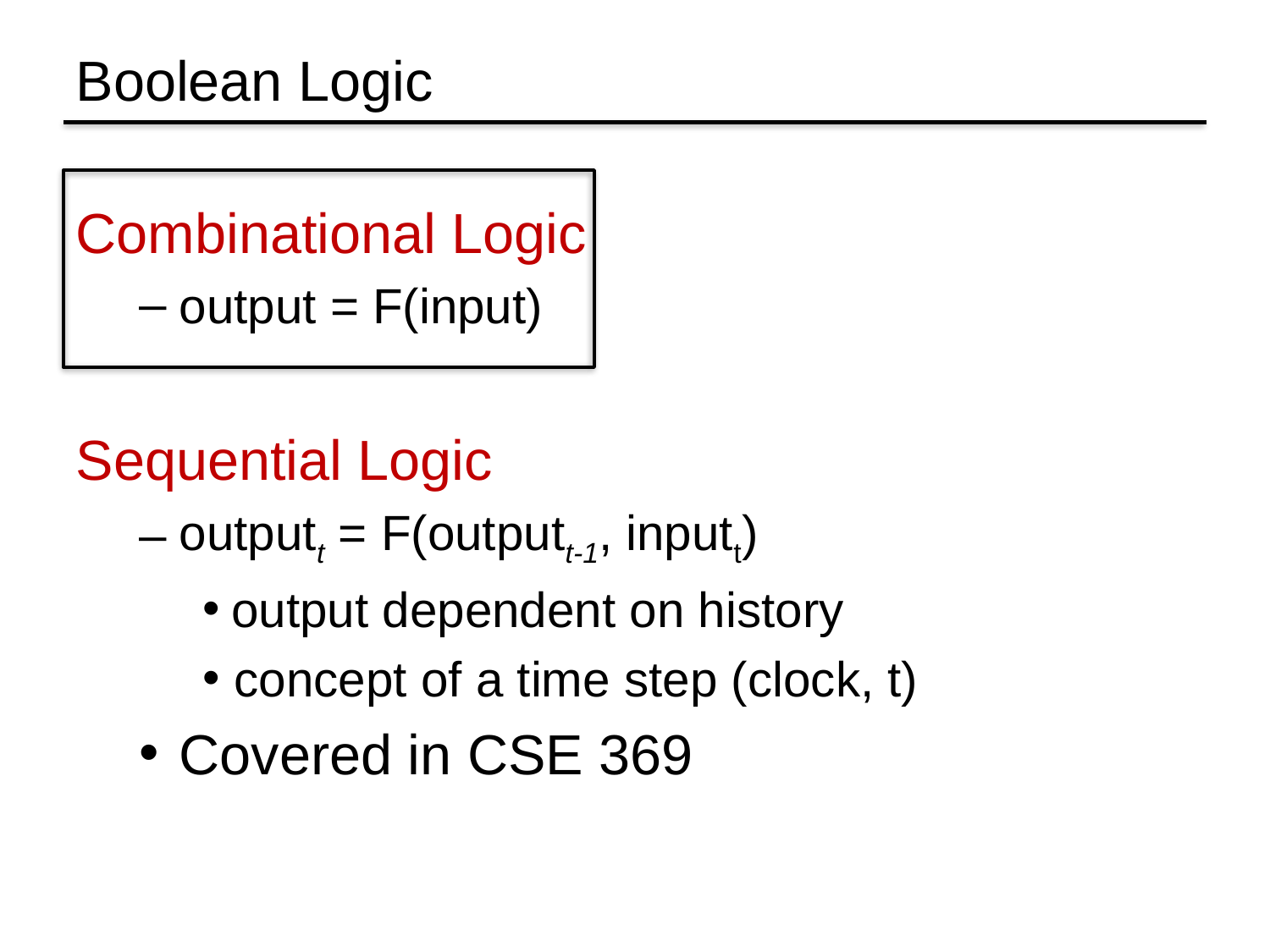

# Boolean Logic

Combinational Logic
output = F(input)

Sequential Logic
outputt = F(outputt-1, inputt)
 output dependent on history
 concept of a time step (clock, t)
Covered in CSE 369